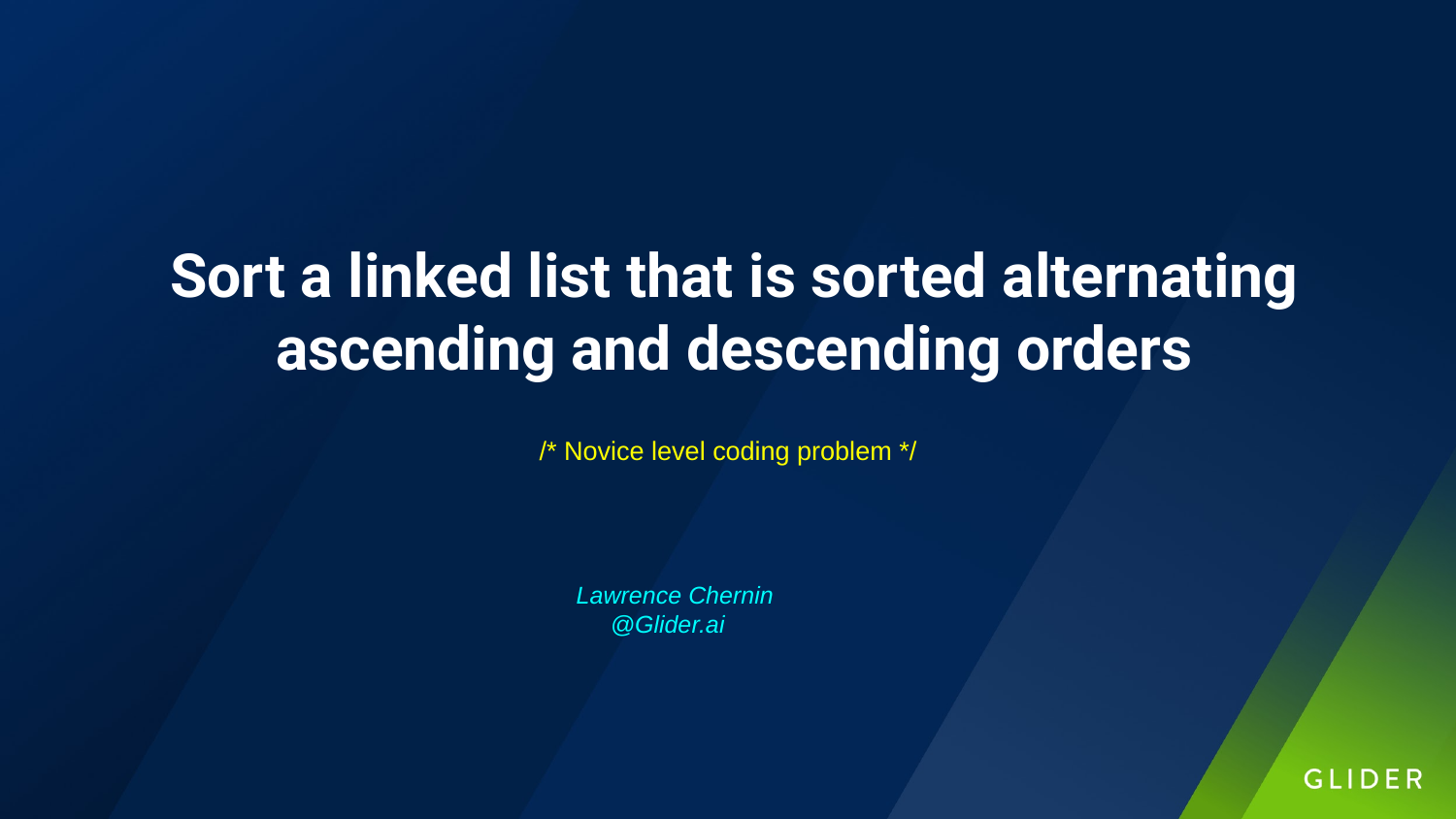

Sort a linked list that is sorted alternating ascending and descending orders
/* Novice level coding problem */
Lawrence Chernin
     @Glider.ai